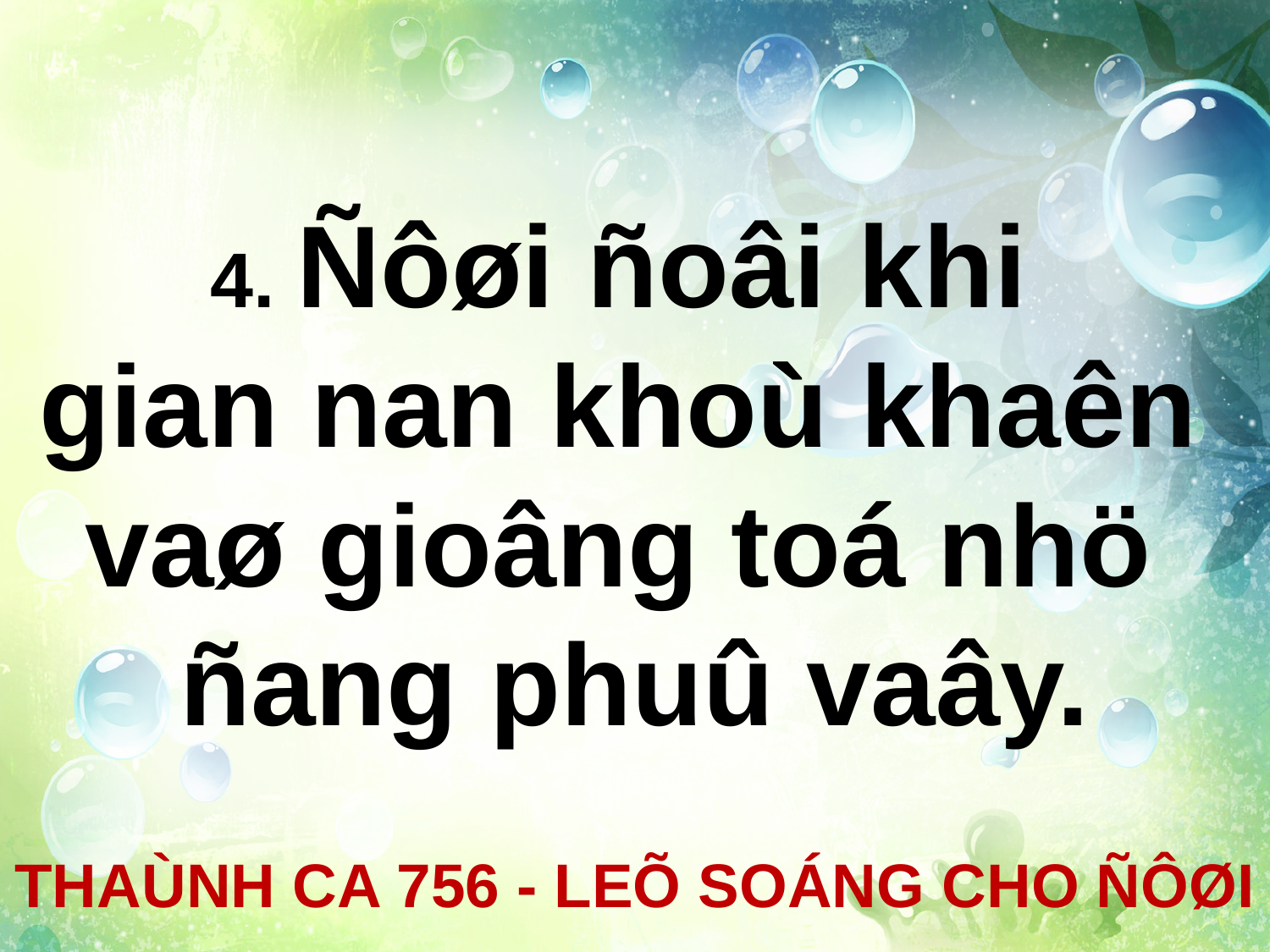

4. Ñôøi ñoâi khi
gian nan khoù khaên
vaø gioâng toá nhö
ñang phuû vaây.
THAÙNH CA 756 - LEÕ SOÁNG CHO ÑÔØI